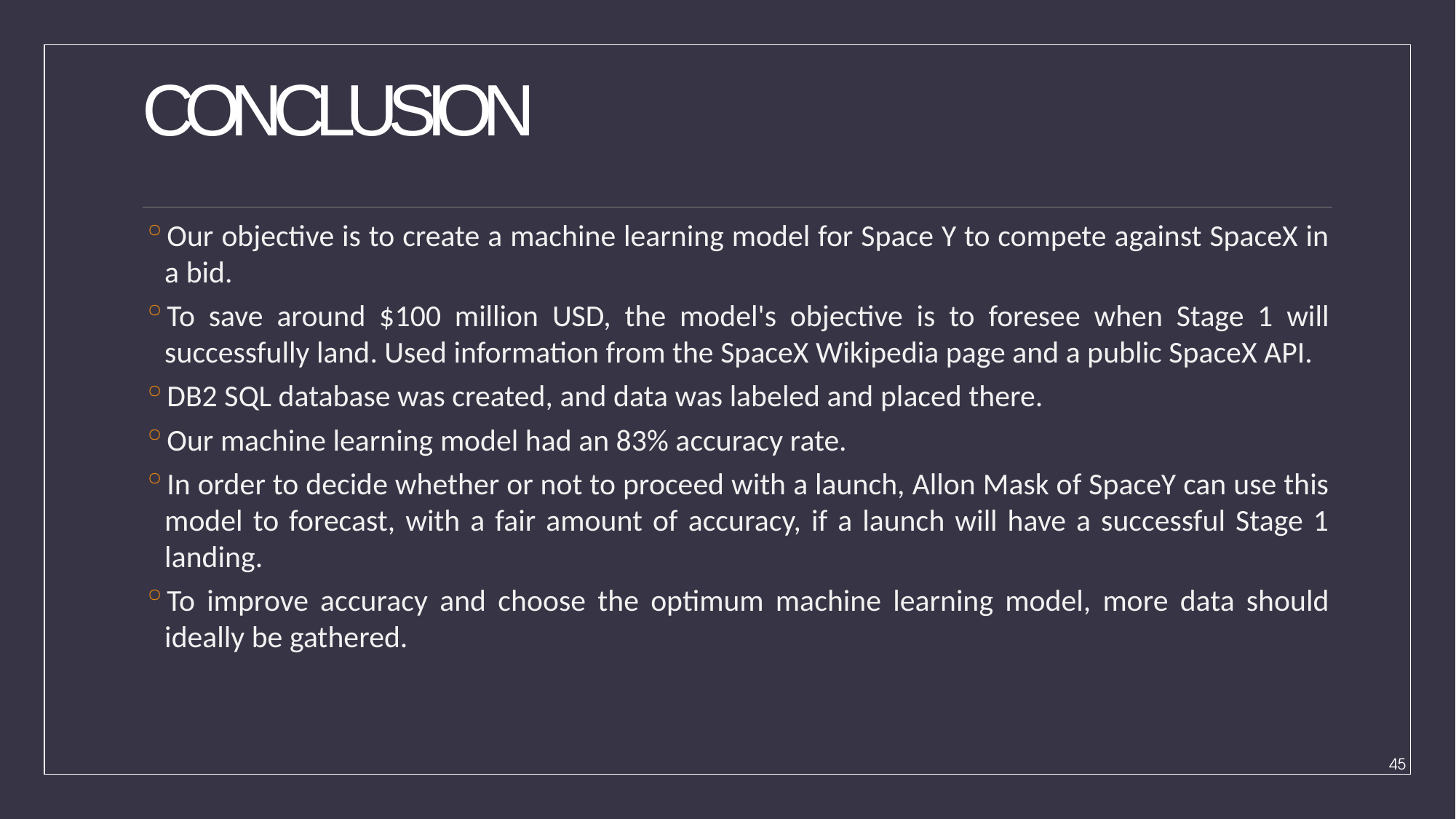

# CONCLUSION

Our objective is to create a machine learning model for Space Y to compete against SpaceX in a bid.
To save around $100 million USD, the model's objective is to foresee when Stage 1 will successfully land. Used information from the SpaceX Wikipedia page and a public SpaceX API.
DB2 SQL database was created, and data was labeled and placed there.
Our machine learning model had an 83% accuracy rate.
In order to decide whether or not to proceed with a launch, Allon Mask of SpaceY can use this model to forecast, with a fair amount of accuracy, if a launch will have a successful Stage 1 landing.
To improve accuracy and choose the optimum machine learning model, more data should ideally be gathered.
45